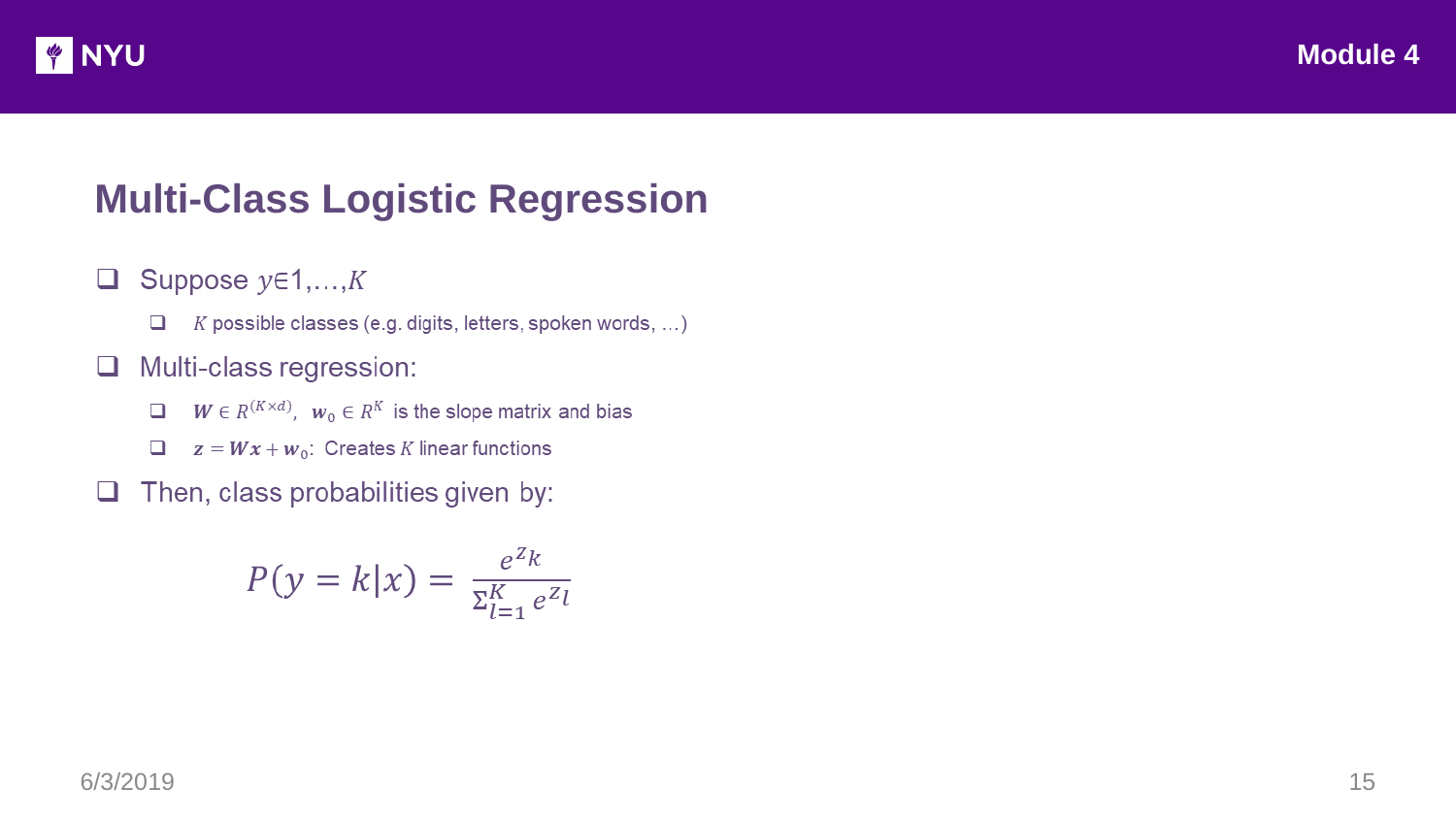

Module 4
Multi-Class Logistic Regression

6/3/2019
15